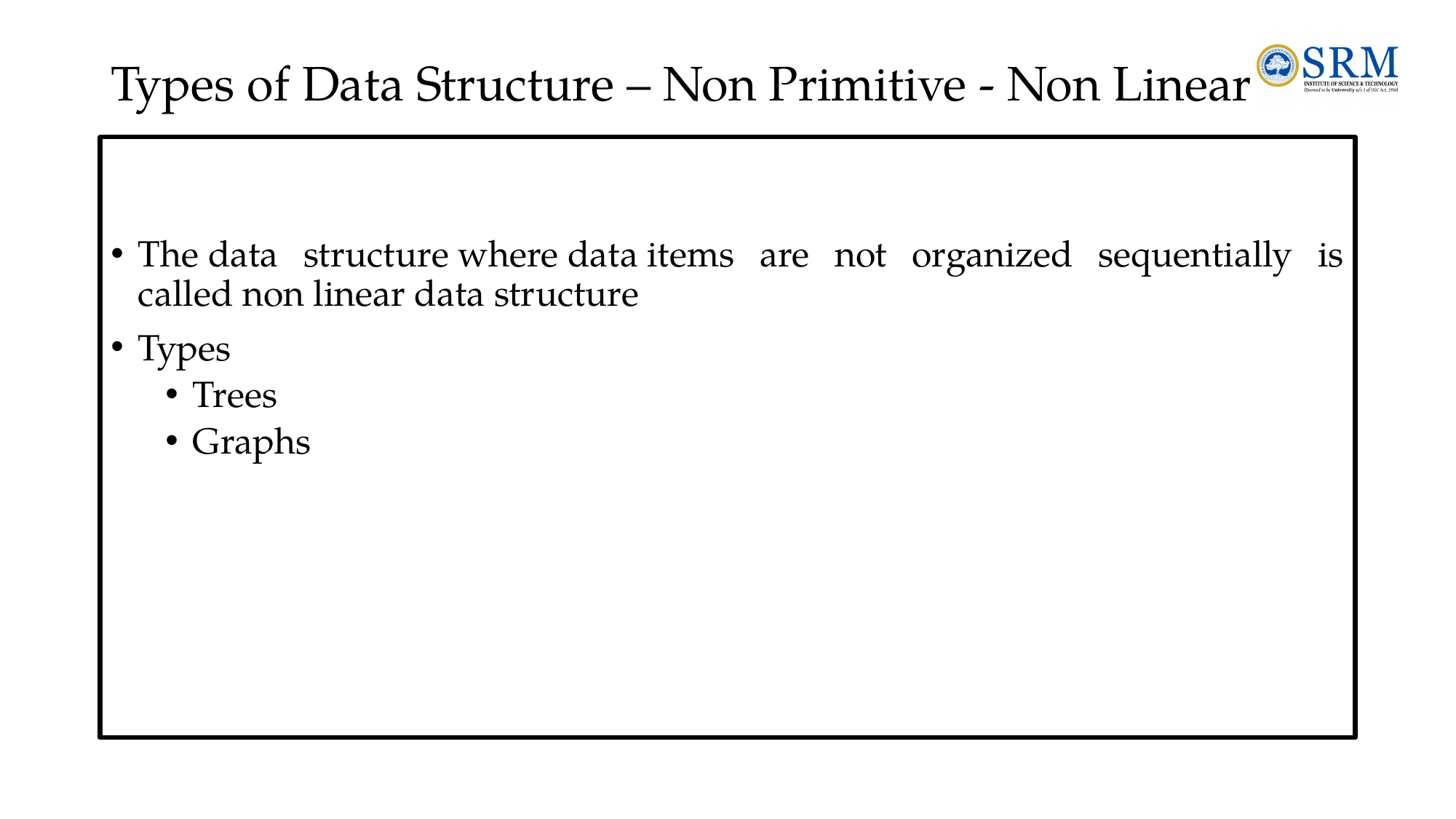

# Types of Data Structure – Non Primitive - Non Linear

The data structure where data items are not organized sequentially is called non linear data structure
Types
Trees
Graphs